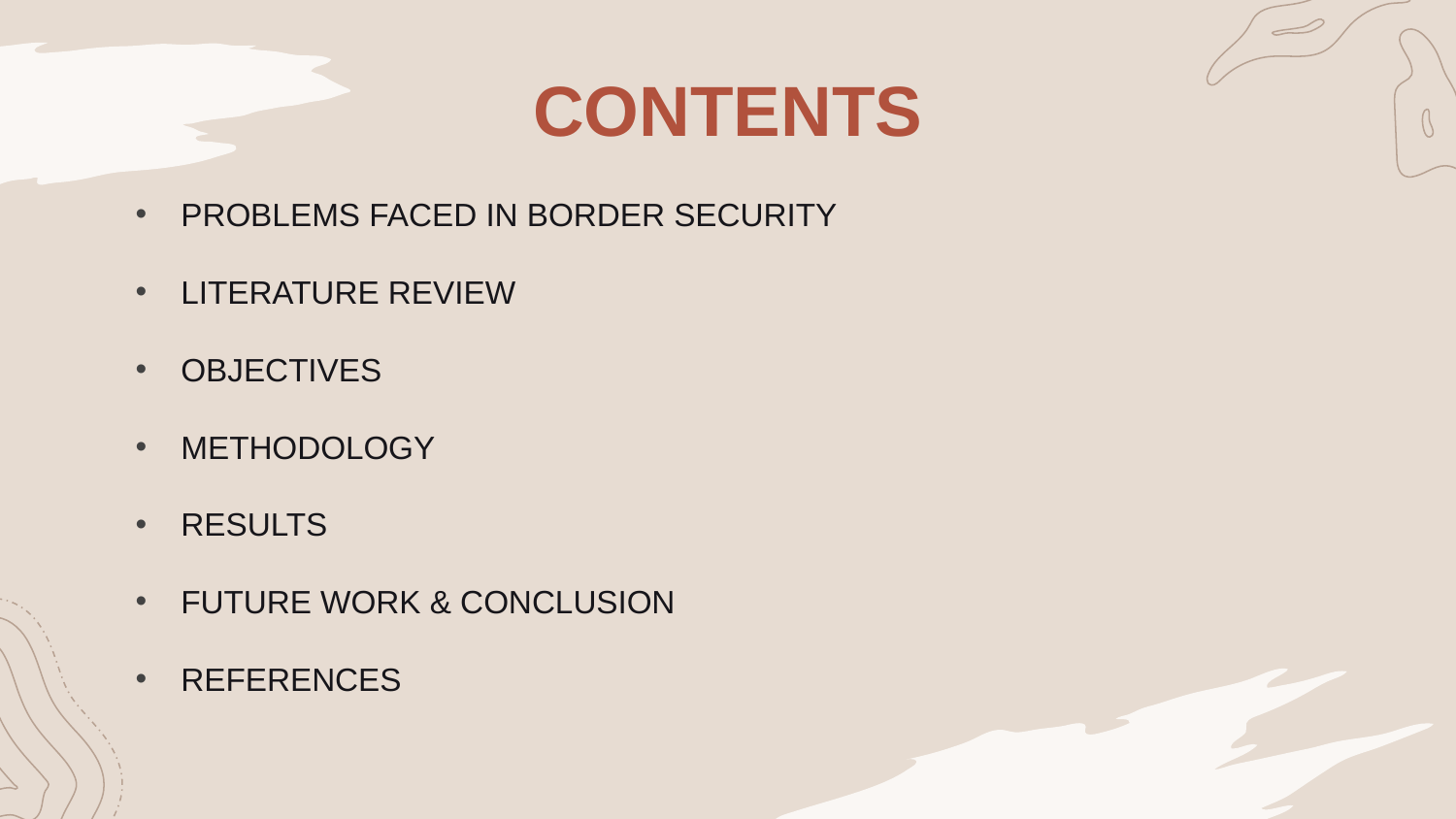

# CONTENTS
PROBLEMS FACED IN BORDER SECURITY

LITERATURE REVIEW

OBJECTIVES

METHODOLOGY

RESULTS

FUTURE WORK & CONCLUSION

REFERENCES